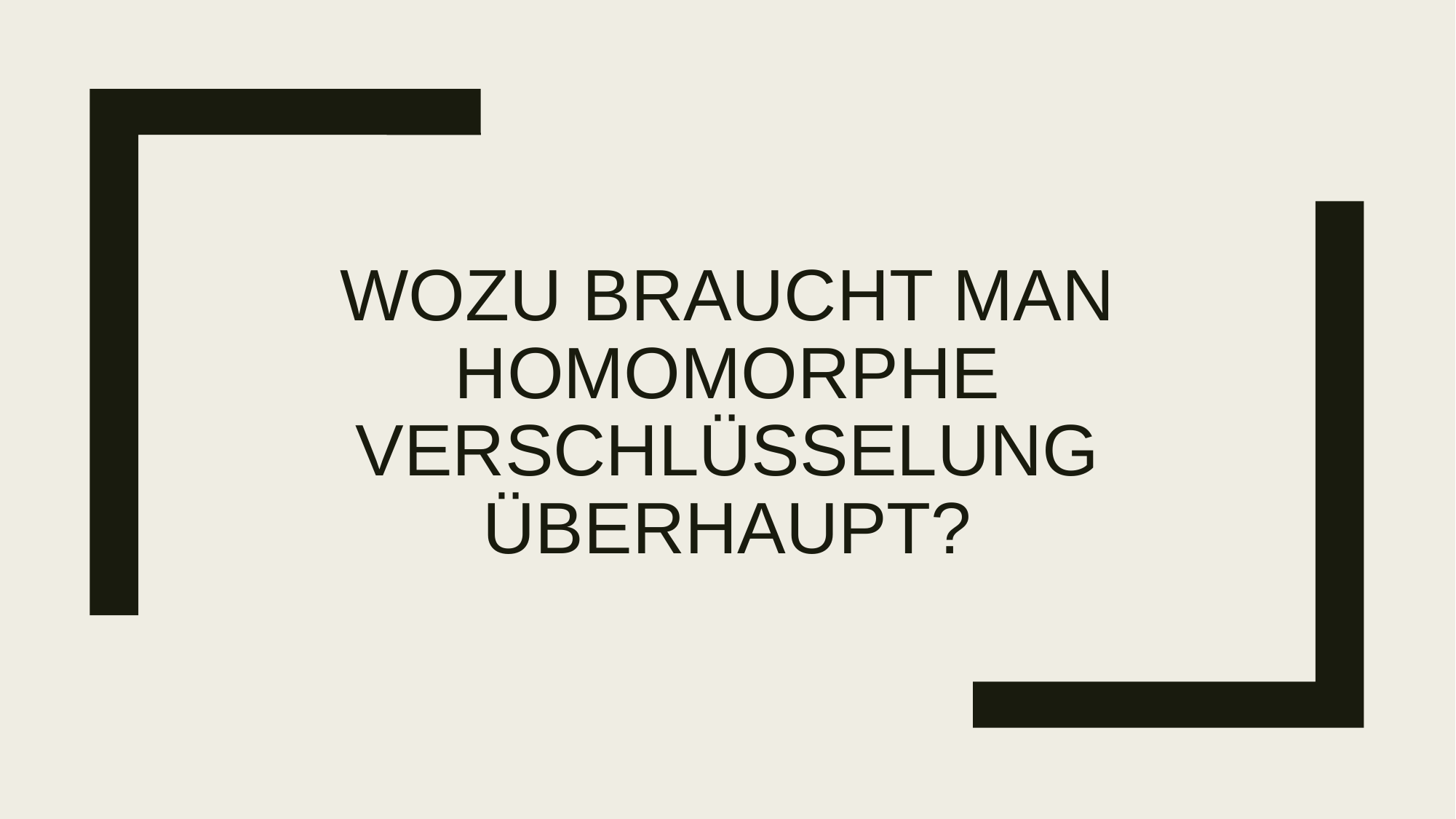

# Wozu braucht man homomorphe Verschlüsselung überhaupt?